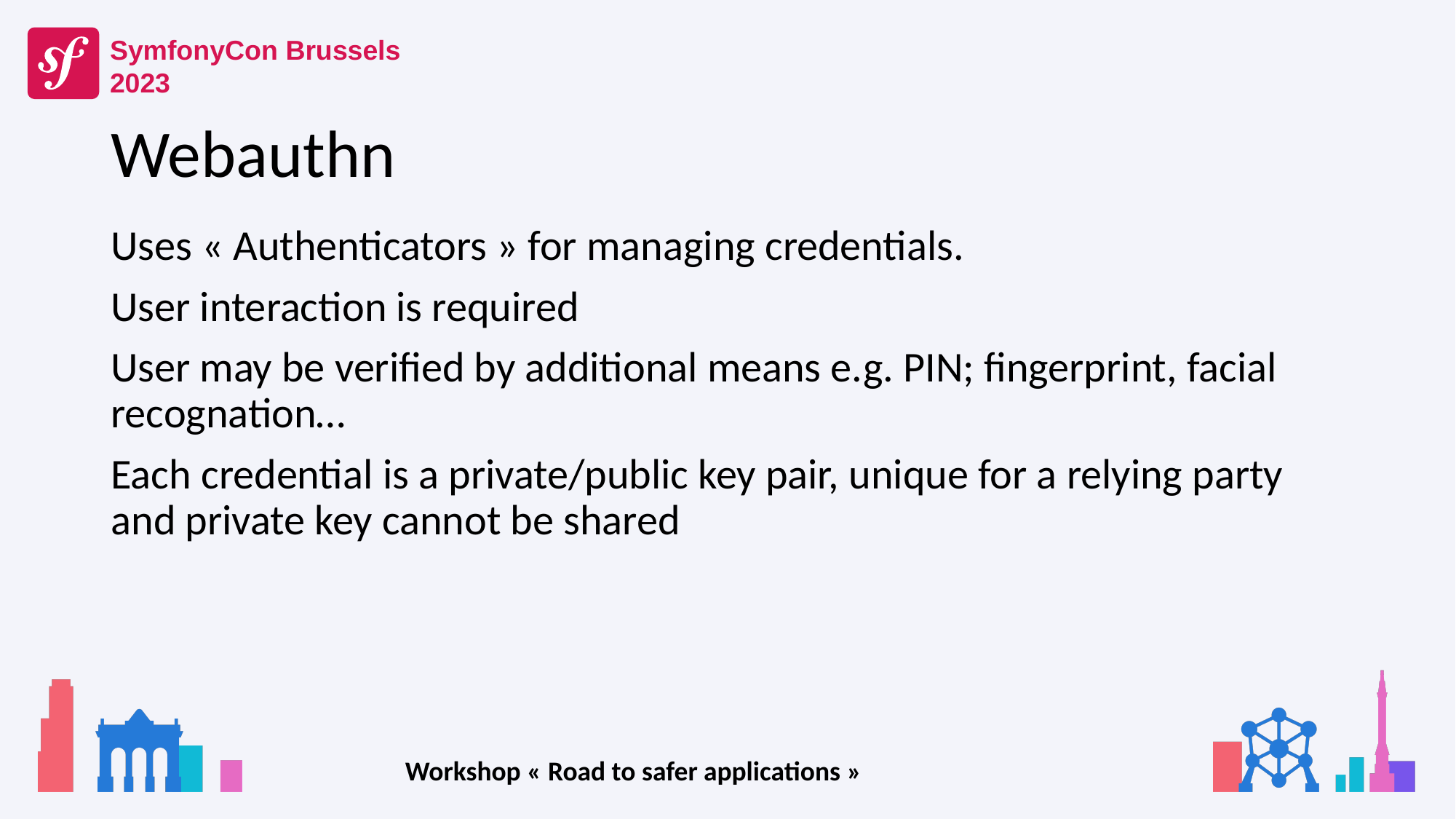

# Webauthn
Uses « Authenticators » for managing credentials.
User interaction is required
User may be verified by additional means e.g. PIN; fingerprint, facial recognation…
Each credential is a private/public key pair, unique for a relying party and private key cannot be shared